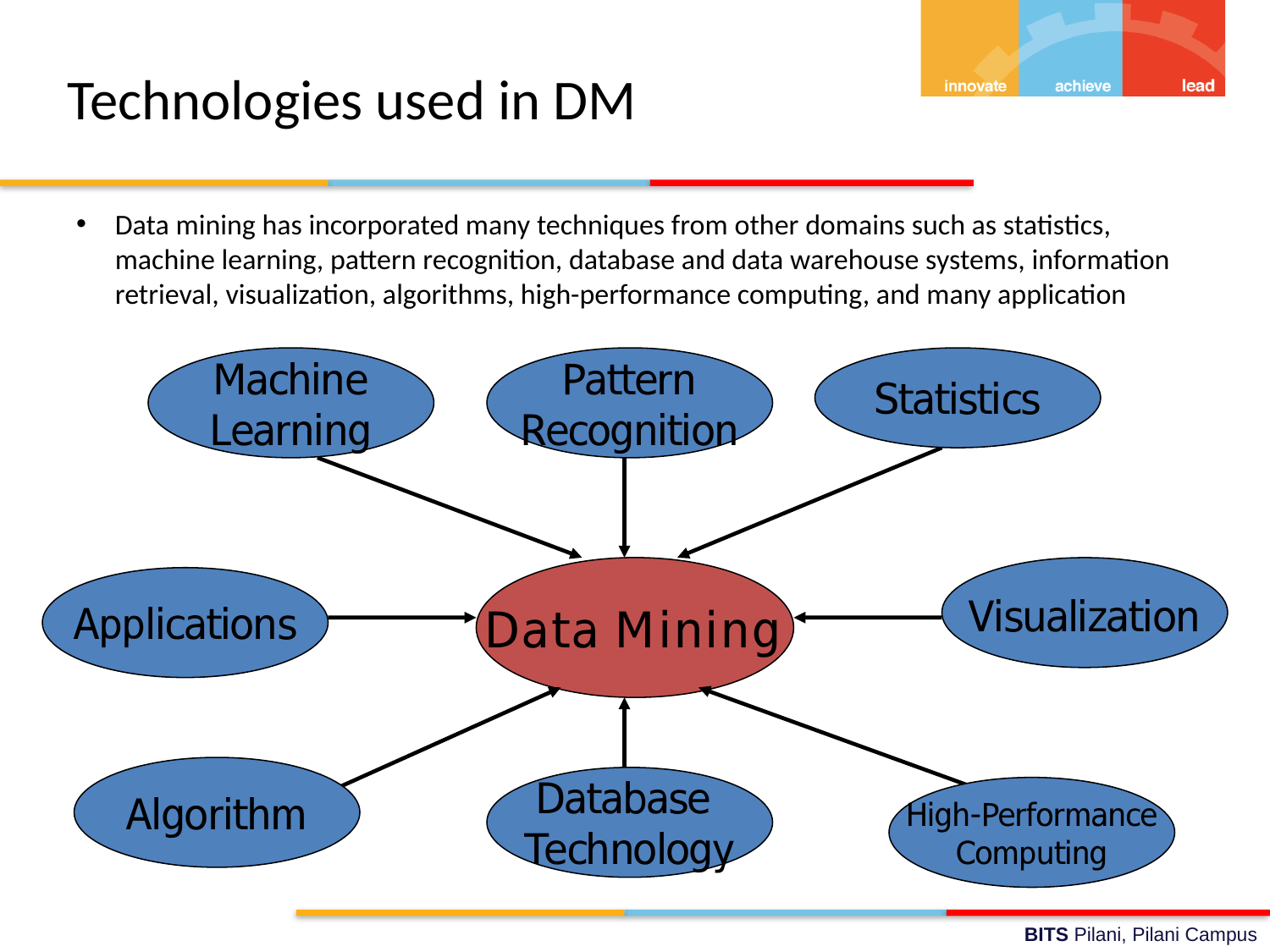

# Technologies used in DM
Data mining has incorporated many techniques from other domains such as statistics, machine learning, pattern recognition, database and data warehouse systems, information retrieval, visualization, algorithms, high-performance computing, and many application
Machine
Learning
Pattern
Recognition
Statistics

Data Mining
Visualization
Applications

Algorithm
Database
Technology
High-Performance
Computing